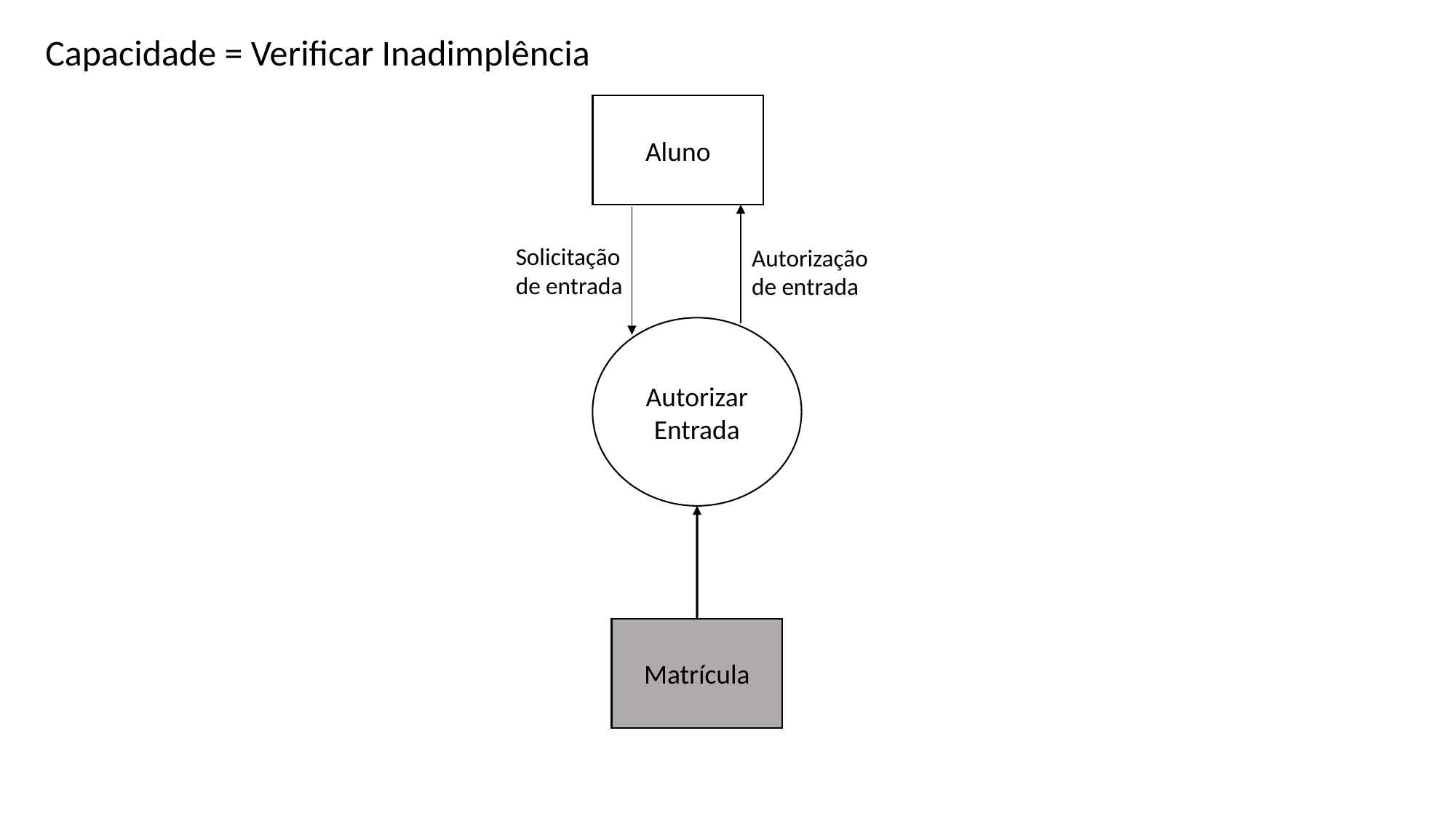

Capacidade = Verificar Inadimplência
Aluno
Solicitação de entrada
Autorização de entrada
Autorizar
Entrada
Matrícula